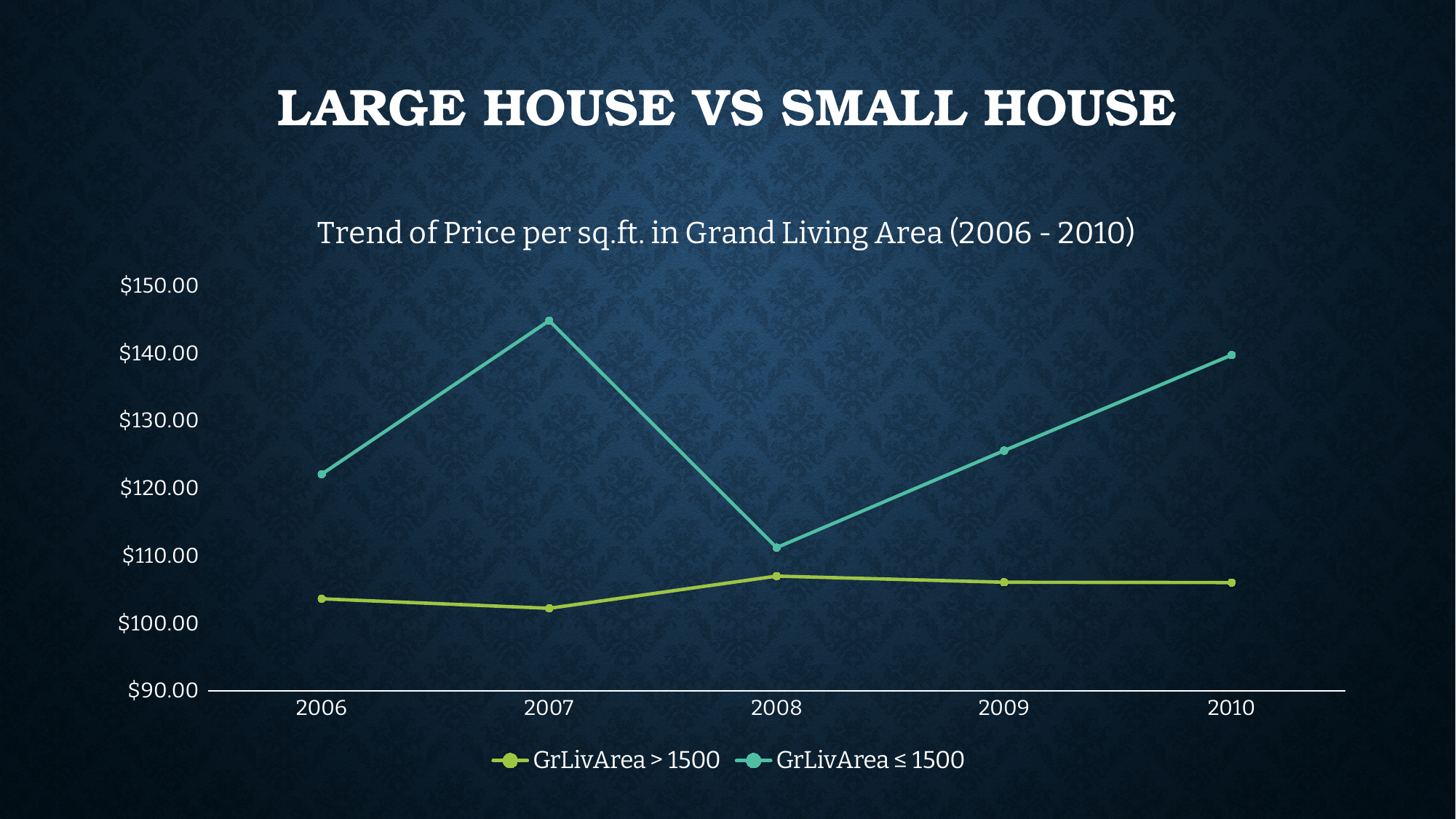

# Large House vs Small House

### Chart: Trend of Price per sq.ft. in Grand Living Area (2006 - 2010)

| Category | GrLivArea > 1500 | GrLivArea ≤ 1500 |
|---|---|---|
| 2006 | 103.61199702919015 | 122.06337187342105 |
| 2007 | 102.20344802059846 | 144.78860386107834 |
| 2008 | 106.97260115728992 | 111.18943654920518 |
| 2009 | 106.06093485483888 | 125.555555873381 |
| 2010 | 106.01432084089183 | 139.70062738845826 |